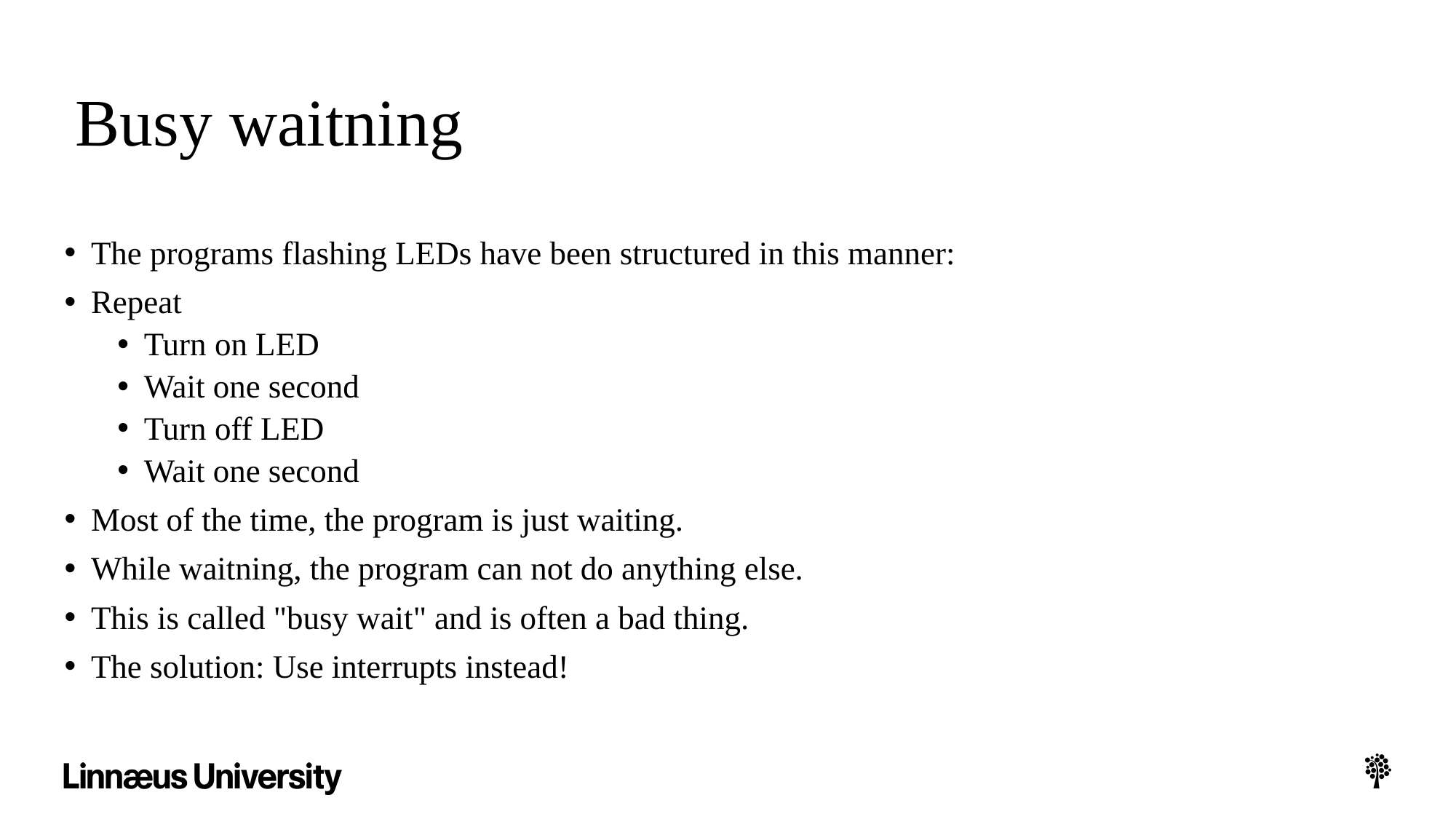

# Busy waitning
The programs flashing LEDs have been structured in this manner:
Repeat
Turn on LED
Wait one second
Turn off LED
Wait one second
Most of the time, the program is just waiting.
While waitning, the program can not do anything else.
This is called "busy wait" and is often a bad thing.
The solution: Use interrupts instead!